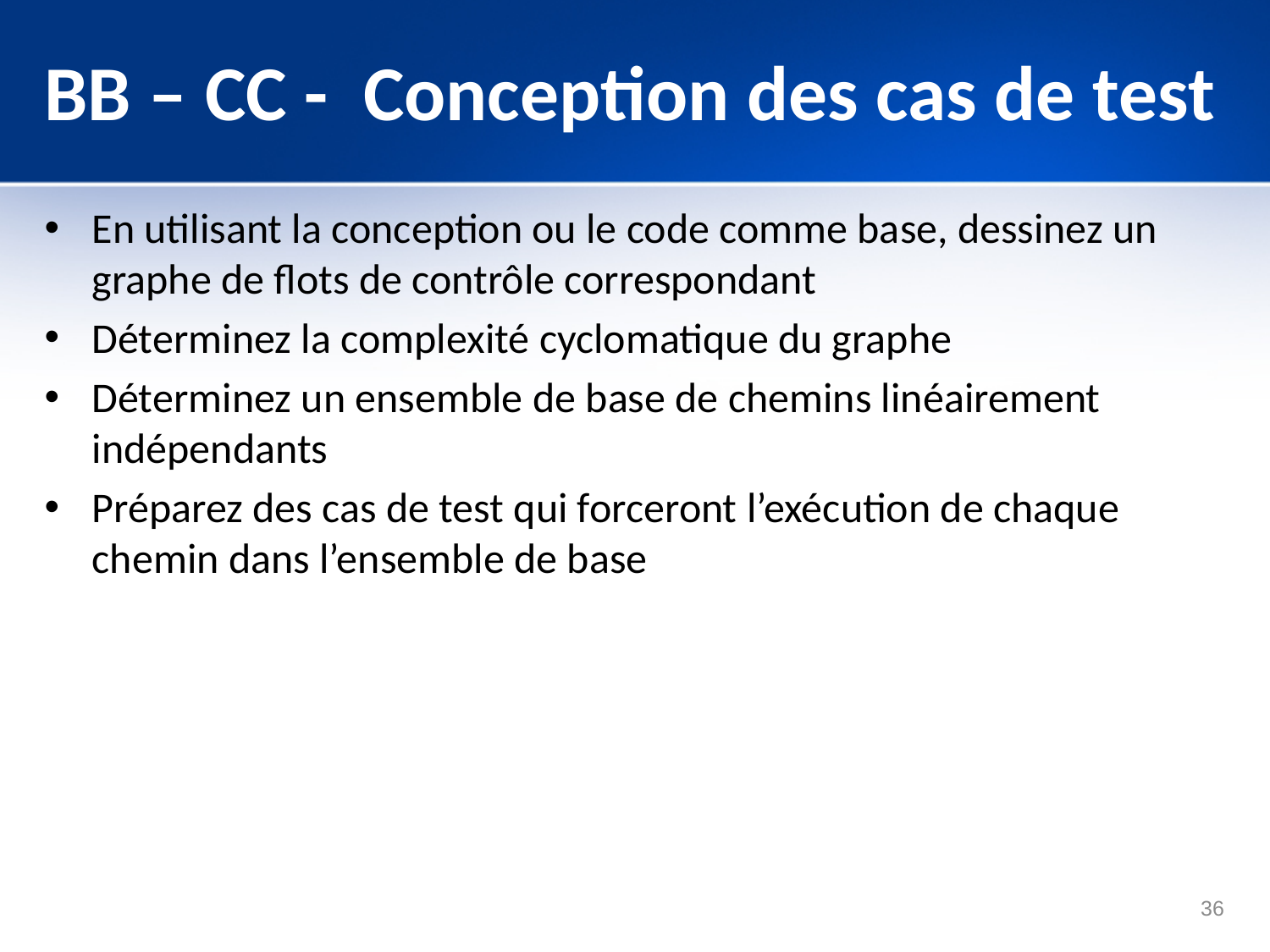

# BB – CC -  Conception des cas de test

En utilisant la conception ou le code comme base, dessinez un graphe de flots de contrôle correspondant
Déterminez la complexité cyclomatique du graphe
Déterminez un ensemble de base de chemins linéairement indépendants
Préparez des cas de test qui forceront l’exécution de chaque chemin dans l’ensemble de base
36